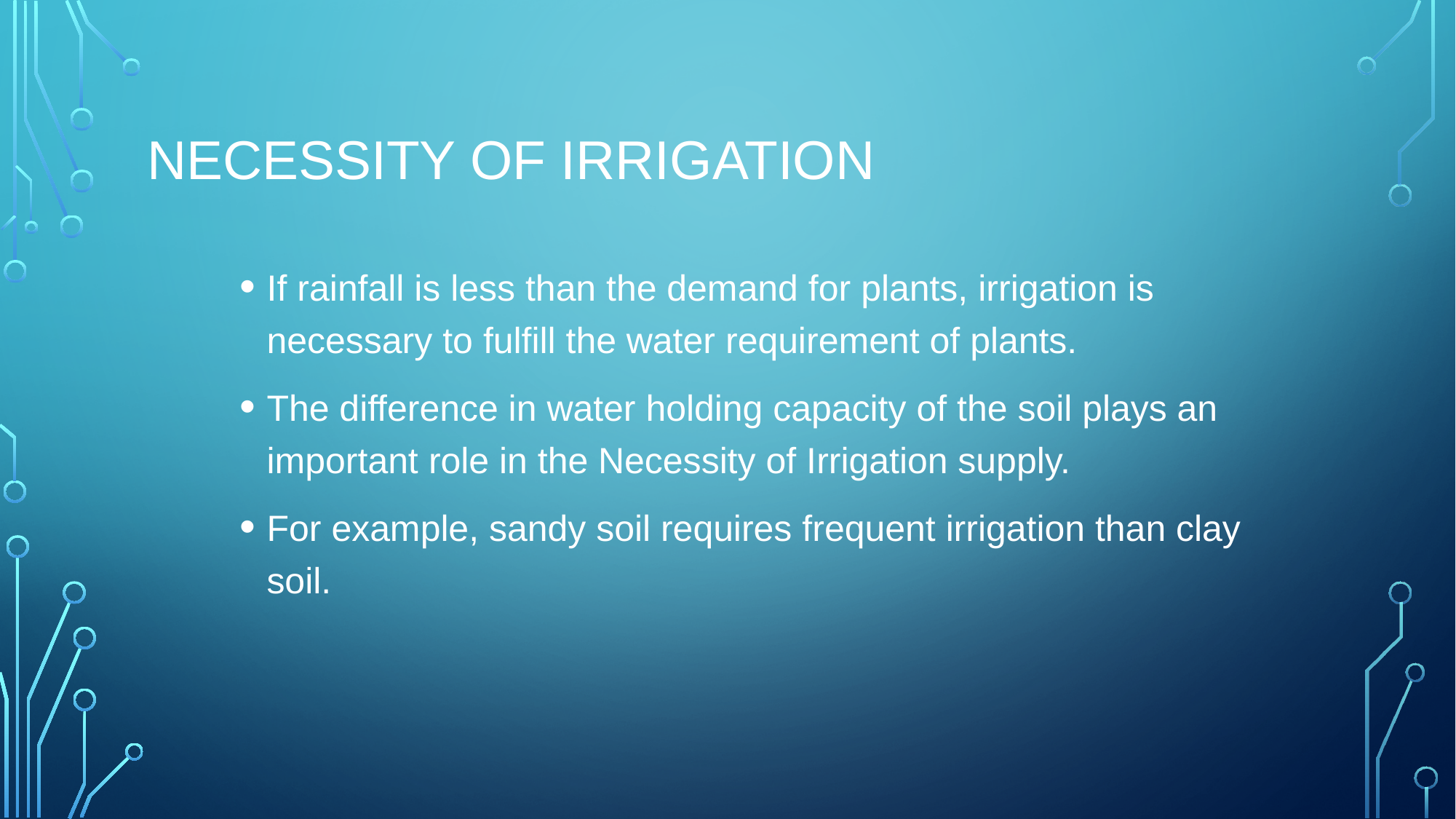

# Necessity of irrigation
If rainfall is less than the demand for plants, irrigation is necessary to fulfill the water requirement of plants.
The difference in water holding capacity of the soil plays an important role in the Necessity of Irrigation supply.
For example, sandy soil requires frequent irrigation than clay soil.